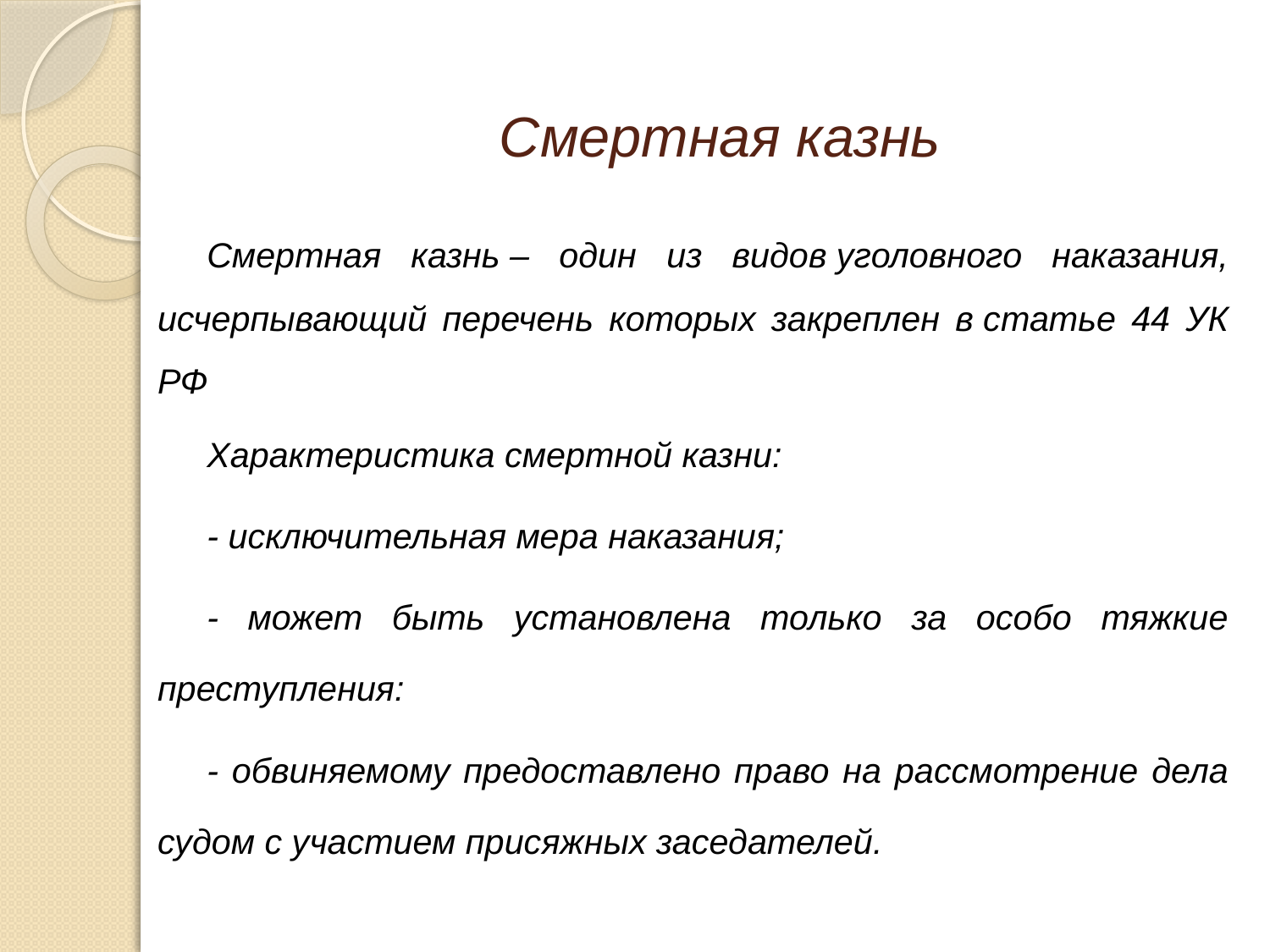

# Смертная казнь
Смертная казнь – один из видов уголовного наказания, исчерпывающий перечень которых закреплен в статье 44 УК РФ
Характеристика смертной казни:
- исключительная мера наказания;
- может быть установлена только за особо тяжкие преступления:
- обвиняемому предоставлено право на рассмотрение дела судом с участием присяжных заседателей.